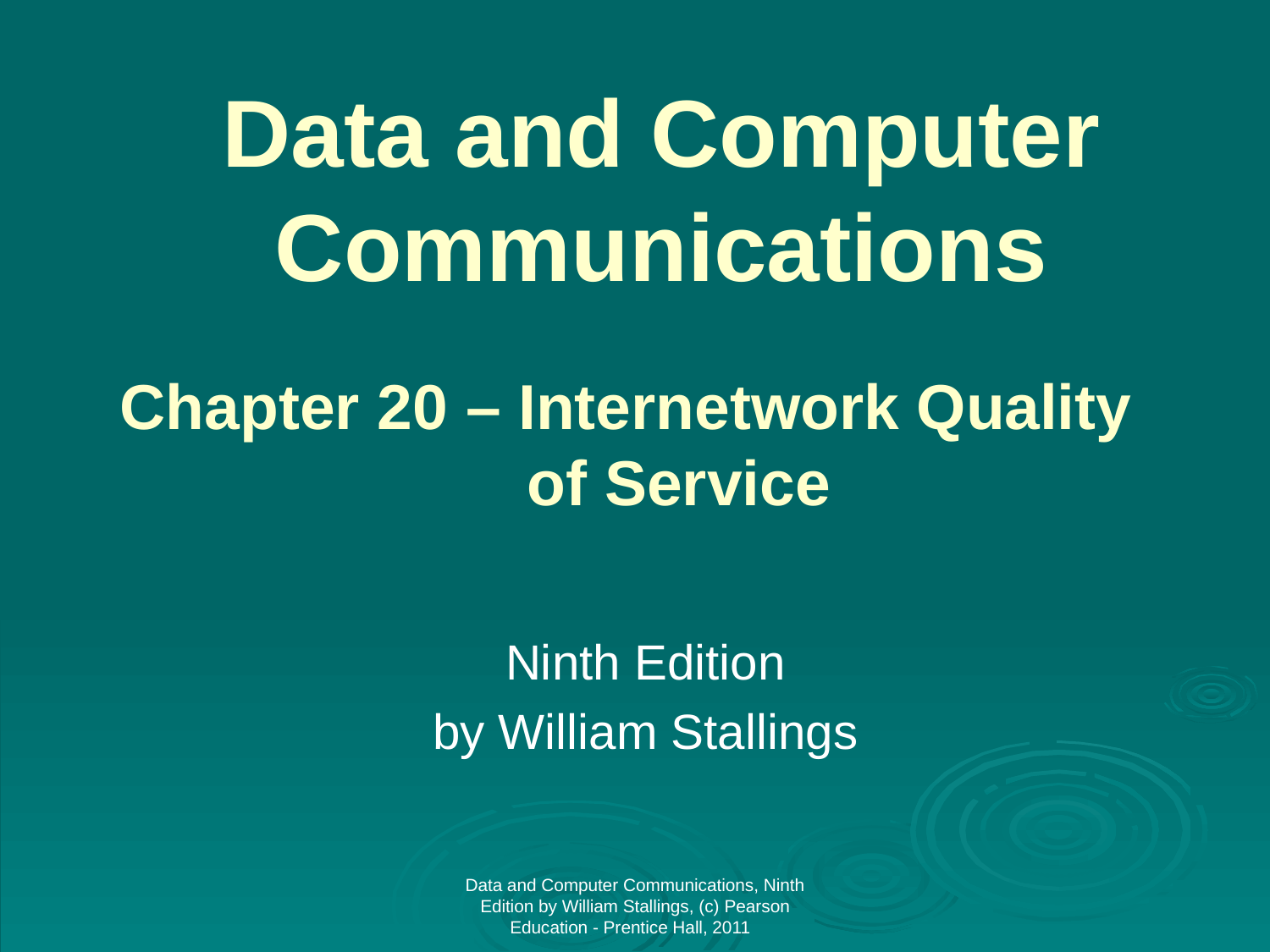

# Data and Computer Communications
Chapter 20 – Internetwork Quality
     of Service
Ninth Edition
by William Stallings

Data and Computer Communications, Ninth Edition by William Stallings, (c) Pearson Education - Prentice Hall, 2011